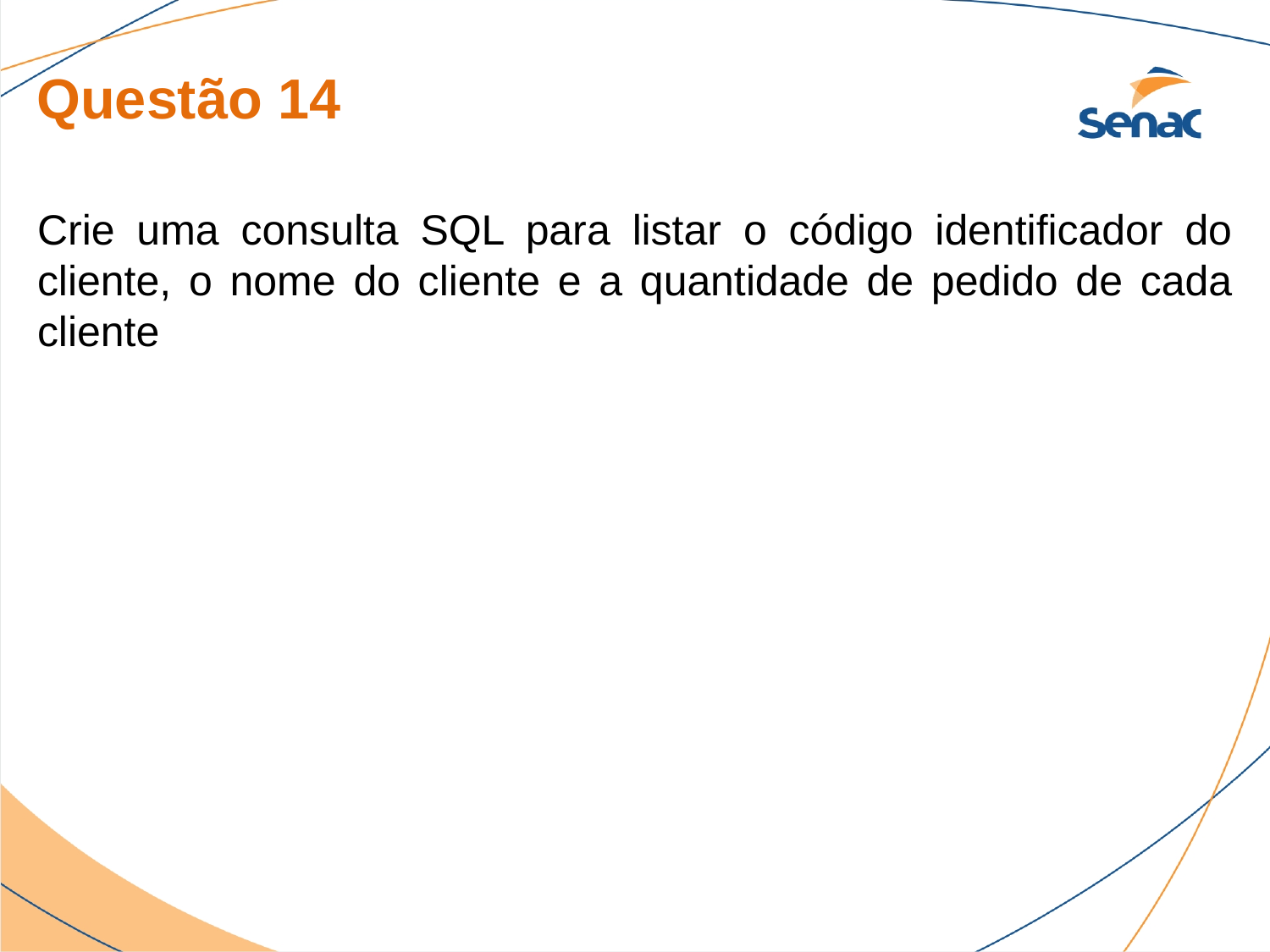

Questão 14
Crie uma consulta SQL para listar o código identificador do cliente, o nome do cliente e a quantidade de pedido de cada cliente